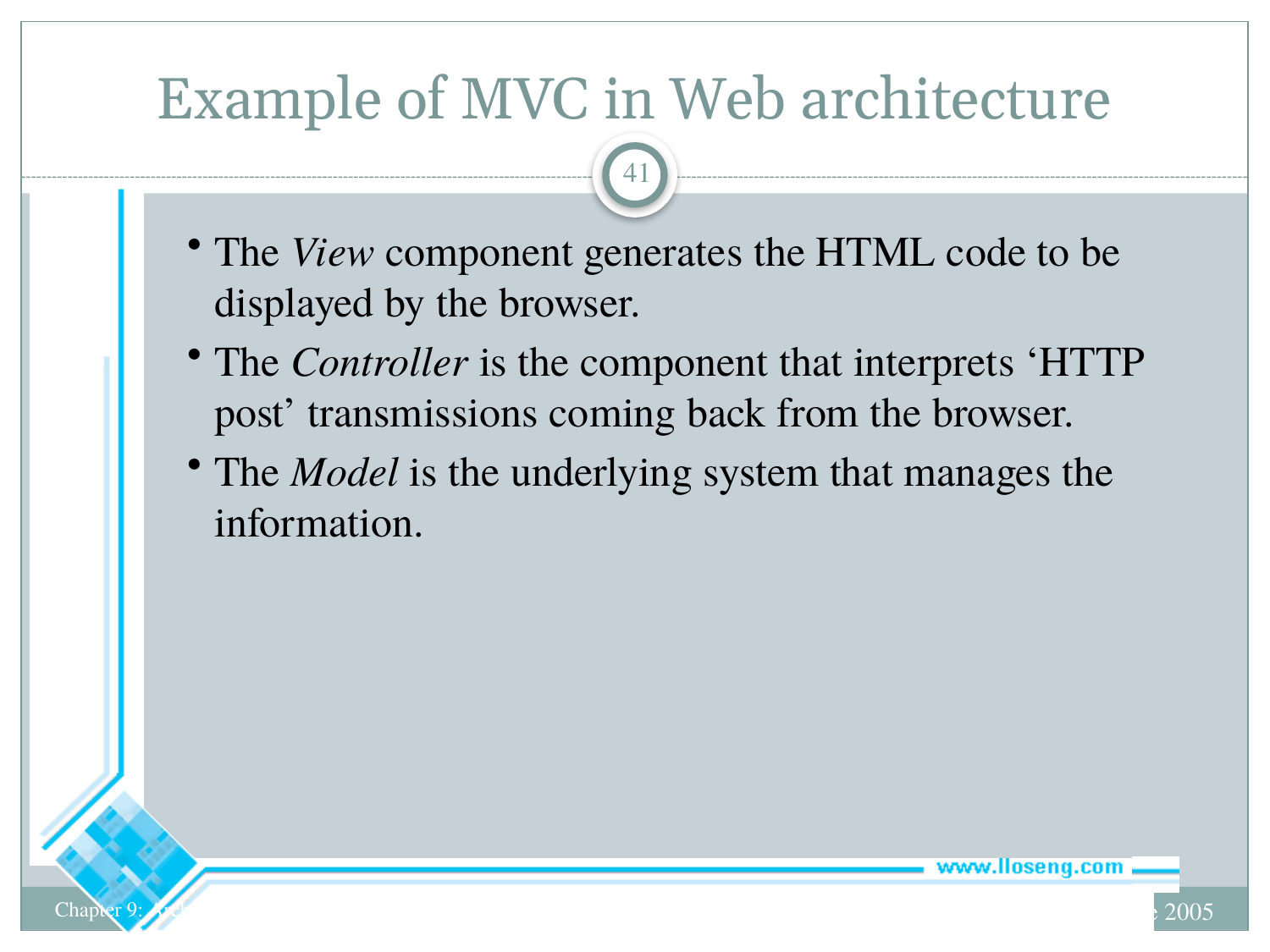

# Example of MVC in Web architecture
41

The View component generates the HTML code to be displayed by the browser.
The Controller is the component that interprets ‘HTTP post’ transmissions coming back from the browser.
The Model is the underlying system that manages the information.

© Lethbridge/Laganière 2005
Chapter 9: Architecting and designing software